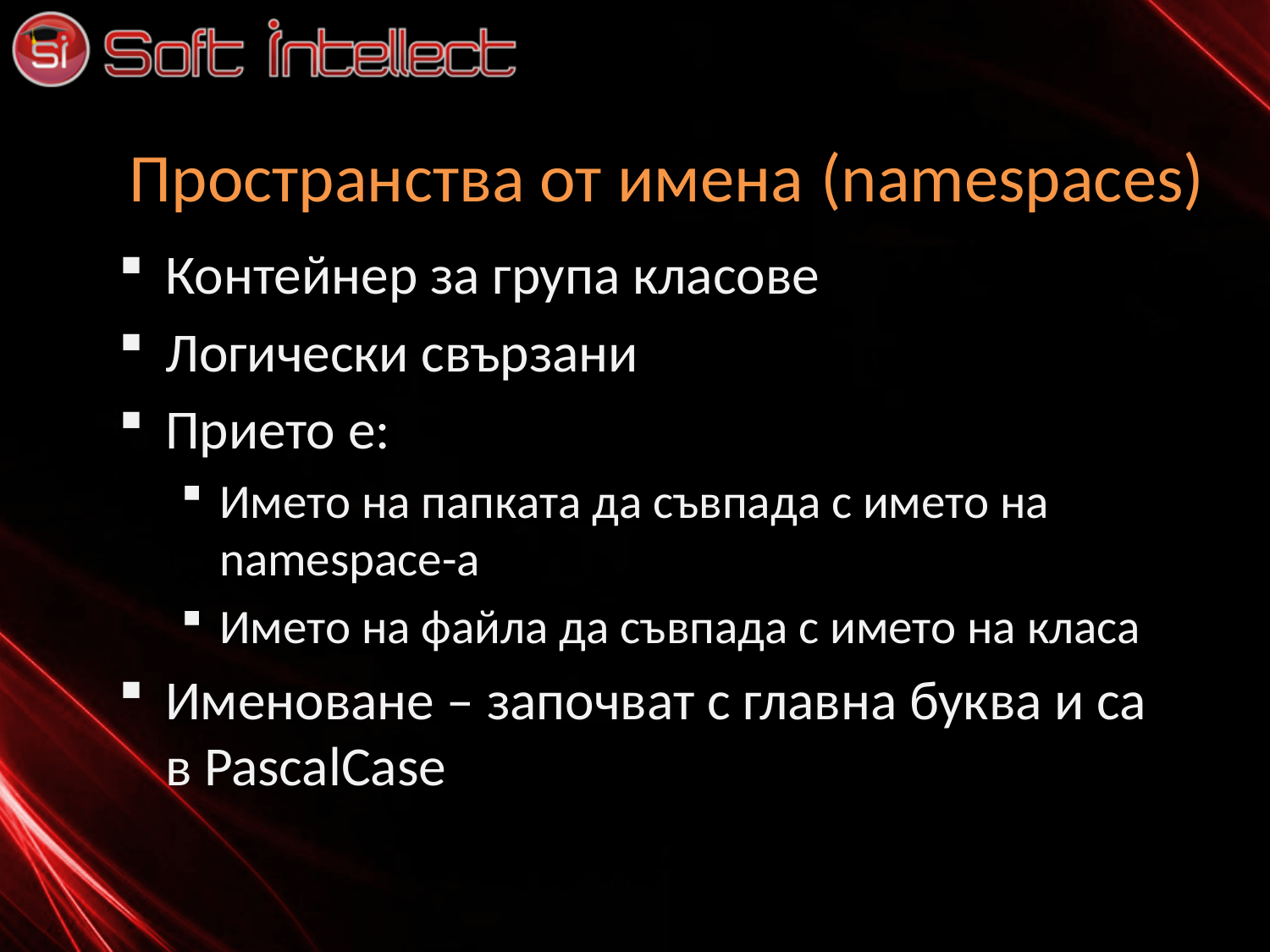

# Пространства от имена (namespaces)
Контейнер за група класове
Логически свързани
Прието е:
Името на папката да съвпада с името на namespace-a
Името на файла да съвпада с името на класа
Именоване – започват с главна буква и са в PascalCase